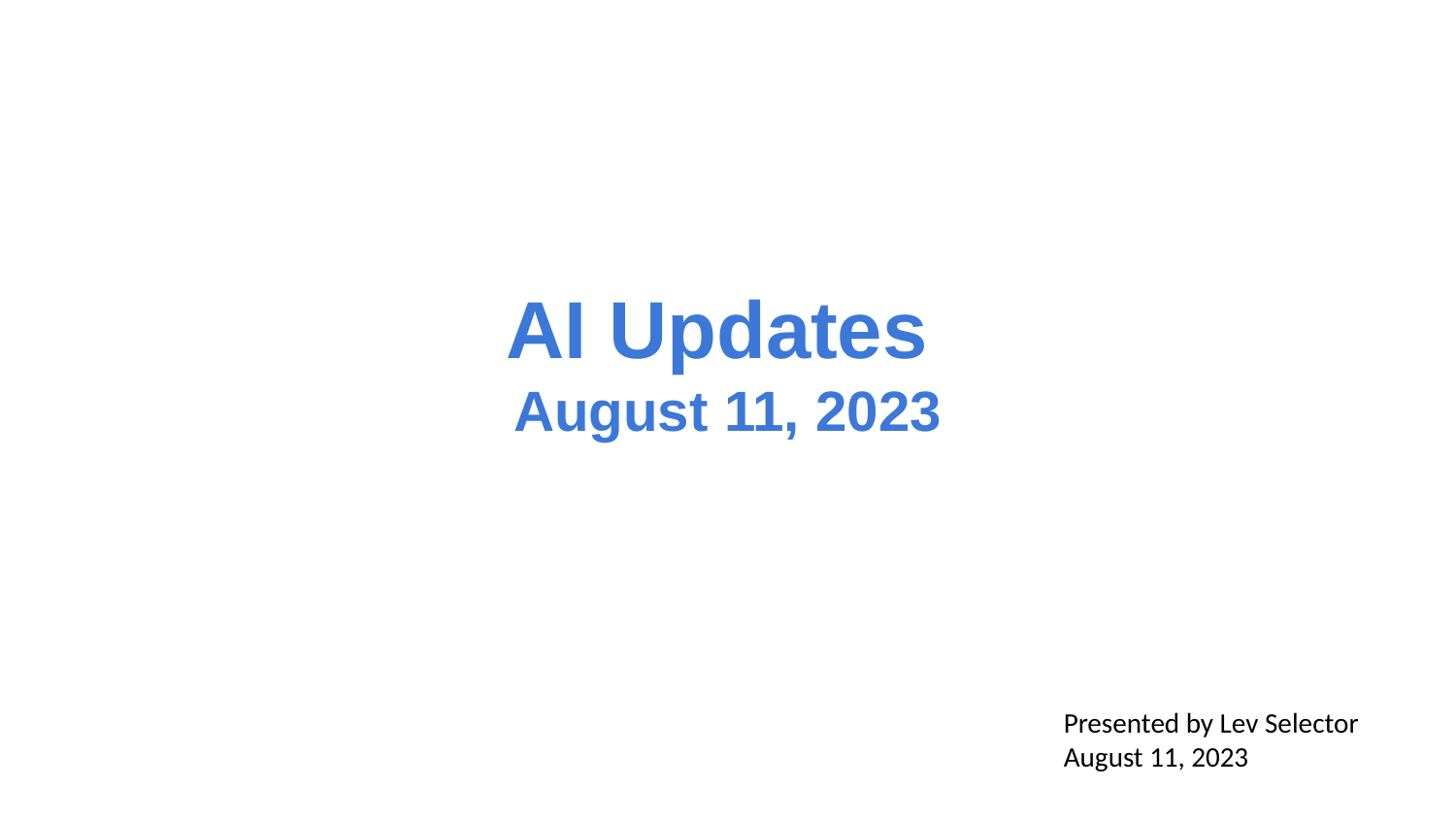

AI Updates
August 11, 2023
Presented by Lev Selector
August 11, 2023